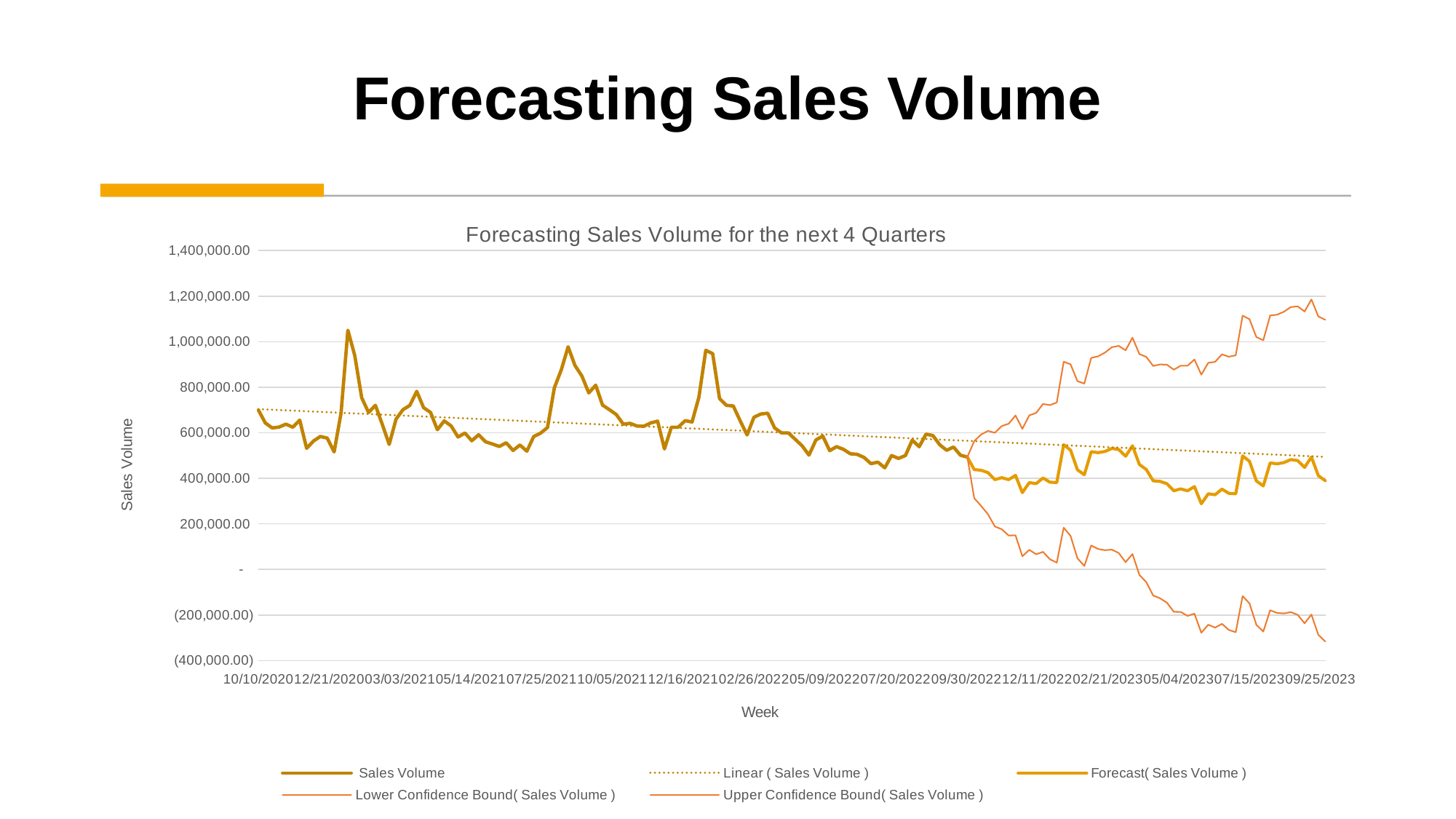

# Forecasting Sales Volume

### Chart: Forecasting Sales Volume for the next 4 Quarters

| Category |  Sales Volume  | Forecast( Sales Volume ) | Lower Confidence Bound( Sales Volume ) | Upper Confidence Bound( Sales Volume ) |
|---|---|---|---|---|
|  | 699812.7176846333 | None | None | None |
|  | 643283.26850144 | None | None | None |
|  | 621491.1803502532 | None | None | None |
|  | 625172.3825355199 | None | None | None |
|  | 637969.0865655667 | None | None | None |
|  | 624727.5159581999 | None | None | None |
|  | 655820.4684873668 | None | None | None |
|  | 532057.4329719475 | None | None | None |
|  | 563952.6213650666 | None | None | None |
|  | 584097.4388266001 | None | None | None |
|  | 576690.1412189066 | None | None | None |
|  | 516391.39765951334 | None | None | None |
|  | 687377.1100220234 | None | None | None |
|  | 1050206.1221361705 | None | None | None |
|  | 939422.7212848396 | None | None | None |
|  | 754128.3892043465 | None | None | None |
|  | 689149.7926812522 | None | None | None |
|  | 720822.3480417647 | None | None | None |
|  | 637156.7435223077 | None | None | None |
|  | 549240.307987834 | None | None | None |
|  | 660553.1382264306 | None | None | None |
|  | 701909.9855079199 | None | None | None |
|  | 720326.7675773733 | None | None | None |
|  | 782034.3539097867 | None | None | None |
|  | 710403.2021974736 | None | None | None |
|  | 689990.9513523668 | None | None | None |
|  | 613639.2214027331 | None | None | None |
|  | 652317.3531377334 | None | None | None |
|  | 630395.3628991998 | None | None | None |
|  | 581593.224319298 | None | None | None |
|  | 599205.2817156985 | None | None | None |
|  | 565136.8223119832 | None | None | None |
|  | 591423.0264524048 | None | None | None |
|  | 560704.1379981773 | None | None | None |
|  | 550804.7144445943 | None | None | None |
|  | 540106.3246460261 | None | None | None |
|  | 556241.160845732 | None | None | None |
|  | 522770.83190805867 | None | None | None |
|  | 546503.3753959216 | None | None | None |
|  | 519464.7171941684 | None | None | None |
|  | 583820.5140742774 | None | None | None |
|  | 598685.1767434401 | None | None | None |
|  | 623315.6702880866 | None | None | None |
|  | 797689.42370696 | None | None | None |
|  | 876381.2227728067 | None | None | None |
|  | 977553.6491905001 | None | None | None |
|  | 895548.5489809668 | None | None | None |
|  | 849302.9193887133 | None | None | None |
|  | 775249.9077304067 | None | None | None |
|  | 809175.8877943533 | None | None | None |
|  | 721692.7685576334 | None | None | None |
|  | 701692.6220774733 | None | None | None |
|  | 680145.1910471899 | None | None | None |
|  | 638496.5537155679 | None | None | None |
|  | 641547.1631108491 | None | None | None |
|  | 629878.7701060452 | None | None | None |
|  | 628722.0484478862 | None | None | None |
|  | 643544.8109993901 | None | None | None |
|  | 651279.8783500746 | None | None | None |
|  | 529305.5279912816 | None | None | None |
|  | 624415.4093124998 | None | None | None |
|  | 624712.8462614999 | None | None | None |
|  | 653592.2728697999 | None | None | None |
|  | 647400.5242130333 | None | None | None |
|  | 755809.9734386333 | None | None | None |
|  | 962320.868244889 | None | None | None |
|  | 947669.0706021666 | None | None | None |
|  | 750368.1339209 | None | None | None |
|  | 720536.8779558333 | None | None | None |
|  | 717949.4802706 | None | None | None |
|  | 652383.7023499334 | None | None | None |
|  | 590715.5721806666 | None | None | None |
|  | 668483.4705860667 | None | None | None |
|  | 682529.6780554666 | None | None | None |
|  | 685971.6516233333 | None | None | None |
|  | 621454.8266314766 | None | None | None |
|  | 599970.6584274999 | None | None | None |
|  | 599598.2470366001 | None | None | None |
|  | 571418.7074078665 | None | None | None |
|  | 542894.7291023333 | None | None | None |
|  | 502170.98333940003 | None | None | None |
|  | 568809.5787853666 | None | None | None |
|  | 585924.1870219 | None | None | None |
|  | 521528.16257720004 | None | None | None |
|  | 539395.6332036334 | None | None | None |
|  | 527686.0646712333 | None | None | None |
|  | 508070.17469250003 | None | None | None |
|  | 505609.91342412995 | None | None | None |
|  | 491829.5142792227 | None | None | None |
|  | 464639.1426290931 | None | None | None |
|  | 471404.9148769667 | None | None | None |
|  | 446425.43739000004 | None | None | None |
|  | 500337.9286568667 | None | None | None |
|  | 487846.36702950334 | None | None | None |
|  | 500018.5875550667 | None | None | None |
|  | 567932.2773288667 | None | None | None |
|  | 539108.953246 | None | None | None |
|  | 594240.697301048 | None | None | None |
|  | 588052.8425953285 | None | None | None |
|  | 547218.3391794907 | None | None | None |
|  | 523248.85471961857 | None | None | None |
|  | 537716.4860337699 | None | None | None |
|  | 501763.1802150088 | None | None | None |
|  | 493692.78772748593 | 493692.78772748593 | 493692.78772748593 | 493692.78772748593 |
|  | None | 438555.3693068039 | 313340.604773286 | 563770.1338403218 |
|  | None | 435808.6289002176 | 279139.78741898655 | 592477.4703814486 |
|  | None | 425602.30661422154 | 242749.60353184995 | 608455.0096965932 |
|  | None | 394544.6460515092 | 188756.58999617017 | 600332.7021068482 |
|  | None | 403046.47349082155 | 176582.35664212107 | 629510.590339522 |
|  | None | 394541.072945777 | 149088.51338062604 | 639993.632510928 |
|  | None | 413003.1383966595 | 149884.07085579092 | 676122.205937528 |
|  | None | 337668.8824419109 | 57954.59661257925 | 617383.1682712426 |
|  | None | 381393.7077134382 | 85974.8451896158 | 676812.5702372605 |
|  | None | 377142.89467740746 | 66774.81807380647 | 687510.9712810084 |
|  | None | 401840.3540434742 | 77174.01921071613 | 726506.6888762322 |
|  | None | 383304.00609453616 | 44907.79794542416 | 721700.2142436481 |
|  | None | 381545.2391365397 | 29920.91051297181 | 733169.5677601076 |
|  | None | 547776.8076228476 | 183371.42250615597 | 912182.1927395393 |
|  | None | 523921.7561640326 | 147136.8391180075 | 900706.6732100577 |
|  | None | 437773.7014982023 | 48972.38093530026 | 826575.0220611043 |
|  | None | 415836.4020610941 | 15349.079498009407 | 816323.7246241788 |
|  | None | 517038.8507782642 | 105167.76529431116 | 928909.9362622174 |
|  | None | 512919.1253357242 | 89942.0753662542 | 935896.1753051942 |
|  | None | 518278.50854851055 | 84451.92093468056 | 952105.0961623406 |
|  | None | 531472.4164756967 | 87033.90287166846 | 975910.930079725 |
|  | None | 526931.4262341235 | 72101.93189581245 | 981760.9205724346 |
|  | None | 497216.2560088549 | 32201.880839020072 | 962230.6311786897 |
|  | None | 542859.6700951873 | 67853.2234908524 | 1017866.1166995221 |
|  | None | 460924.889542118 | -23892.77296696714 | 945742.5520512031 |
|  | None | 438877.38454360527 | -55581.435953466455 | 933336.205040677 |
|  | None | 389562.20319053746 | -114401.69826405379 | 893526.1046451287 |
|  | None | 386815.4627839512 | -126477.53616626875 | 900108.4617341711 |
|  | None | 376609.1404979551 | -145869.76181982993 | 899088.0428157401 |
|  | None | 345551.47993524274 | -185977.58522908908 | 877080.5450995746 |
|  | None | 354053.3073745551 | -186397.02833687532 | 894503.6430859854 |
|  | None | 345547.9068295106 | -203701.11637677636 | 894796.9300357975 |
|  | None | 364009.97228039306 | -193920.982981394 | 921940.92754218 |
|  | None | 288675.71632564446 | -277825.81126883783 | 855177.2439201267 |
|  | None | 332400.54159717174 | -242565.20575930382 | 907366.2889536473 |
|  | None | 328149.72856114095 | -255178.54247989983 | 911477.9996021817 |
|  | None | 352847.18792720773 | -238746.24984232575 | 944440.6256967413 |
|  | None | 334310.83997826965 | -265454.458650619 | 934076.1386071583 |
|  | None | 332552.0730202732 | -275295.56959708506 | 940399.7156376315 |
|  | None | 498783.6415065811 | -117060.37815886014 | 1114627.6611720223 |
|  | None | 474928.59004776616 | -148829.17107709608 | 1098686.3511726283 |
|  | None | 388780.5353819358 | -242811.46267566405 | 1020372.5334395356 |
|  | None | 366843.2359448277 | -272506.441661906 | 1006192.9135515615 |
|  | None | 468045.6846619978 | -178987.8930272166 | 1115079.262351212 |
|  | None | 463925.95921945776 | -190720.36099648644 | 1118572.279435402 |
|  | None | 469285.34243224404 | -192905.04058326356 | 1131475.7254477516 |
|  | None | 482479.2503594303 | -187188.86025404627 | 1152147.360972907 |
|  | None | 477938.2601178571 | -199143.4638807659 | 1155019.98411648 |
|  | None | 448223.08989258844 | -236210.23959734163 | 1132656.4193825186 |
|  | None | 493866.50397892087 | -197858.42282455147 | 1185591.430782393 |
|  | None | 411931.72342585155 | -287026.69297974266 | 1110890.1398314456 |
|  | None | 389884.2184273388 | -316251.3878006618 | 1096019.8246553394 |